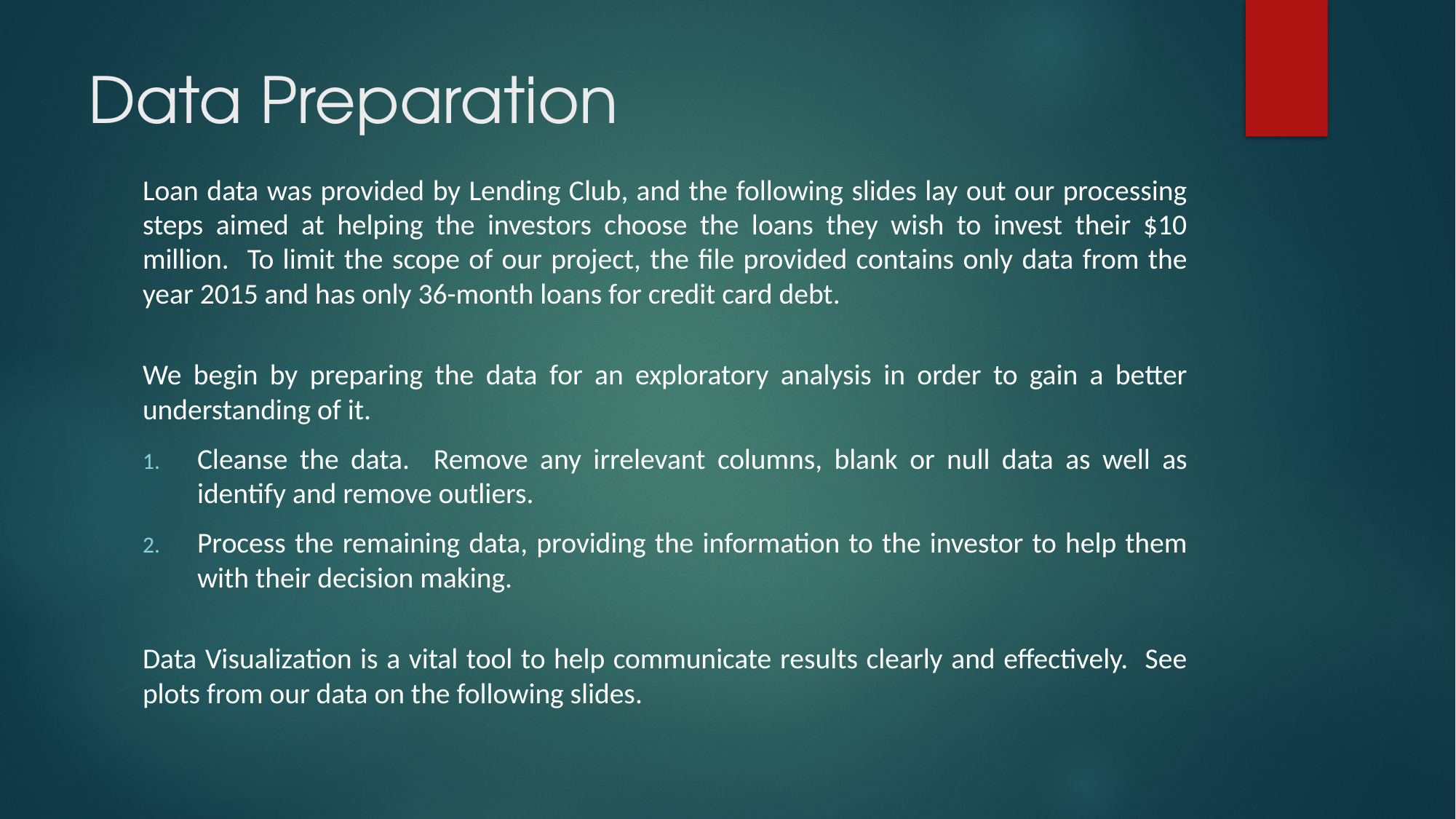

# Data Preparation
Loan data was provided by Lending Club, and the following slides lay out our processing steps aimed at helping the investors choose the loans they wish to invest their $10 million.  To limit the scope of our project, the file provided contains only data from the year 2015 and has only 36-month loans for credit card debt.

We begin by preparing the data for an exploratory analysis in order to gain a better understanding of it.
Cleanse the data.  Remove any irrelevant columns, blank or null data as well as identify and remove outliers.
Process the remaining data, providing the information to the investor to help them with their decision making.

Data Visualization is a vital tool to help communicate results clearly and effectively.  See plots from our data on the following slides.